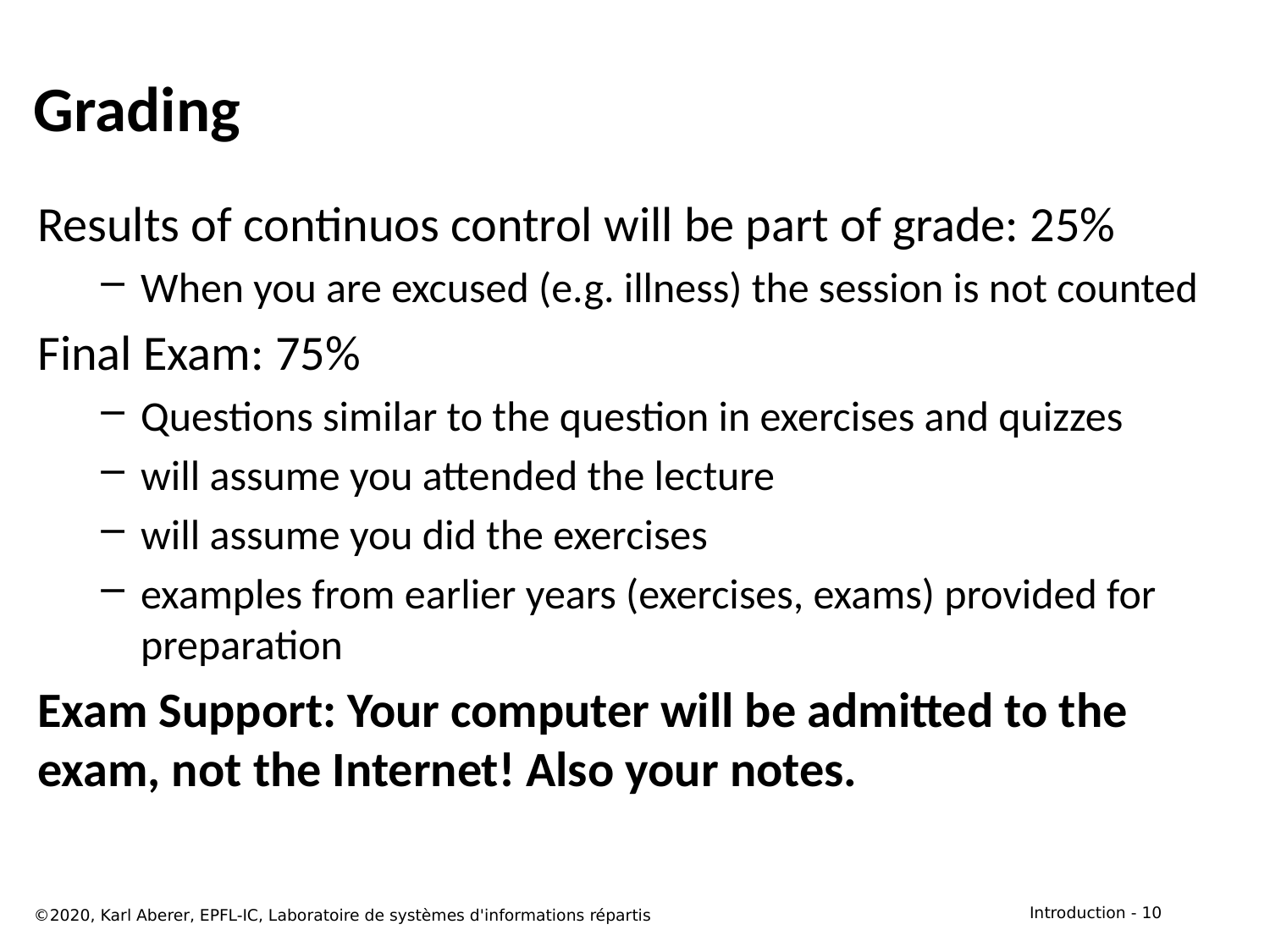

# Grading
Results of continuos control will be part of grade: 25%
When you are excused (e.g. illness) the session is not counted
Final Exam: 75%
Questions similar to the question in exercises and quizzes
will assume you attended the lecture
will assume you did the exercises
examples from earlier years (exercises, exams) provided for preparation
Exam Support: Your computer will be admitted to the exam, not the Internet! Also your notes.

©2020, Karl Aberer, EPFL-IC, Laboratoire de systèmes d'informations répartis